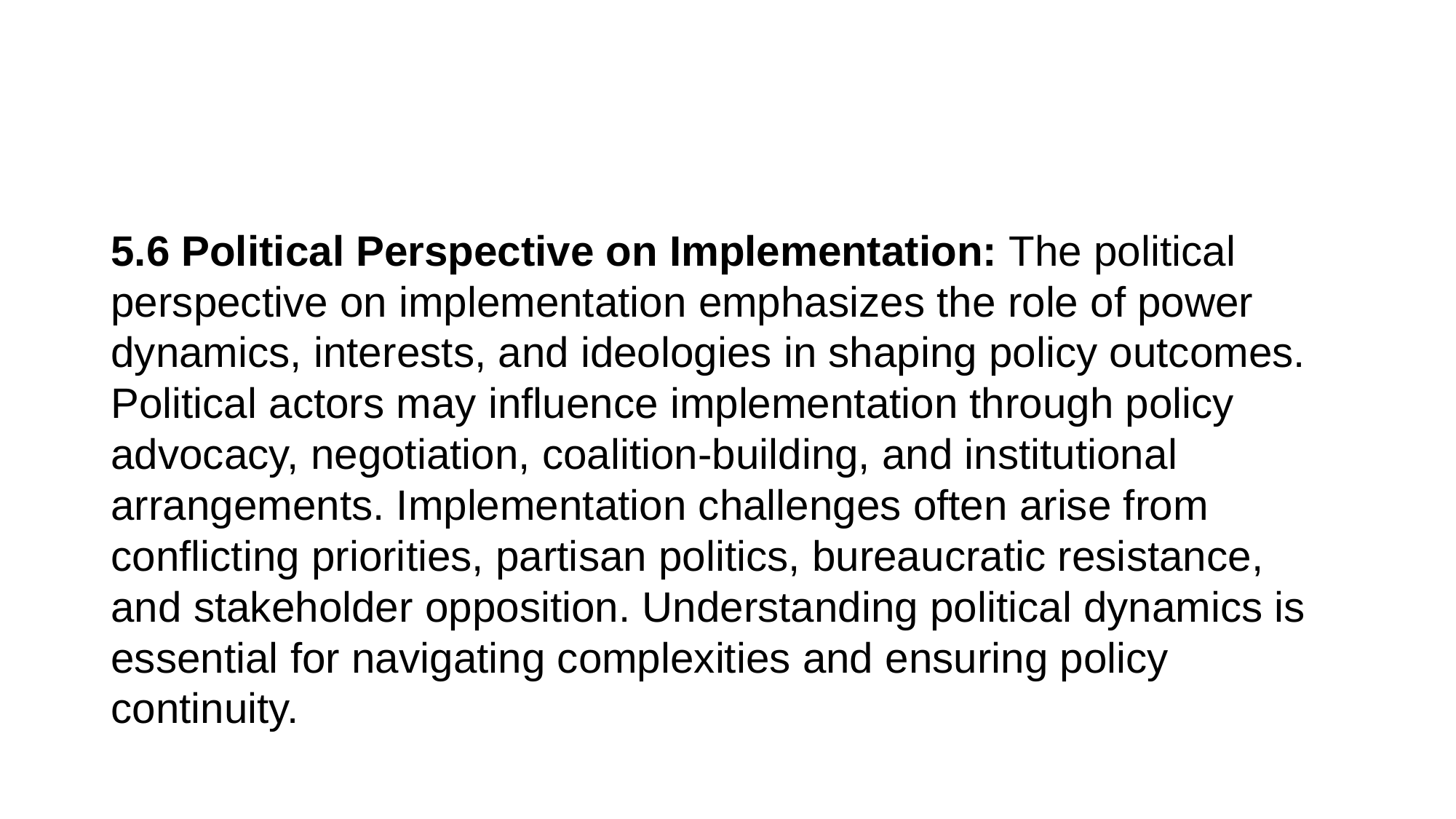

#
5.6 Political Perspective on Implementation: The political perspective on implementation emphasizes the role of power dynamics, interests, and ideologies in shaping policy outcomes. Political actors may influence implementation through policy advocacy, negotiation, coalition-building, and institutional arrangements. Implementation challenges often arise from conflicting priorities, partisan politics, bureaucratic resistance, and stakeholder opposition. Understanding political dynamics is essential for navigating complexities and ensuring policy continuity.